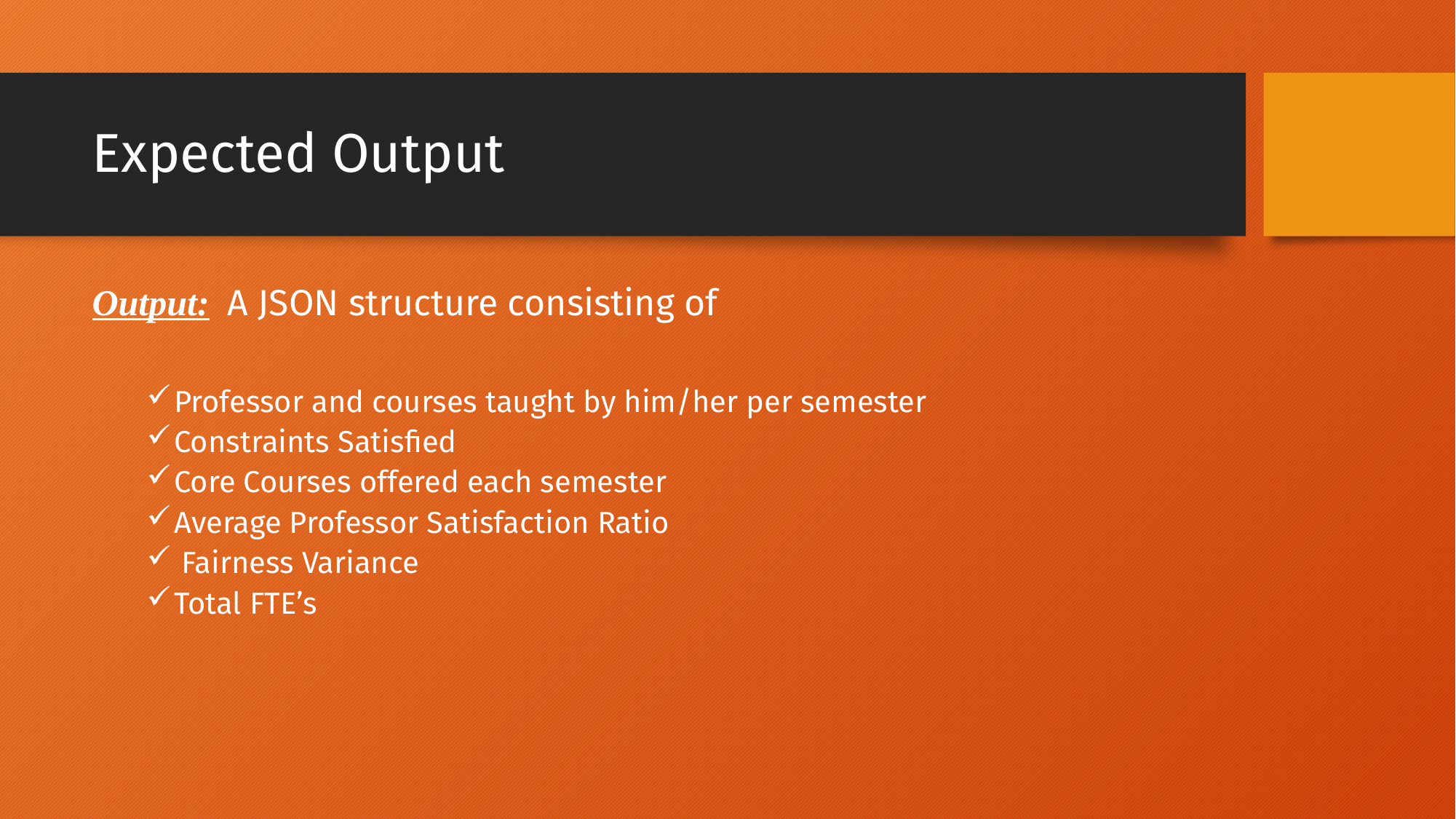

# Expected Output
Output:  A JSON structure consisting of

Professor and courses taught by him/her per semester
Constraints Satisfied
Core Courses offered each semester
Average Professor Satisfaction Ratio
 Fairness Variance
Total FTE’s